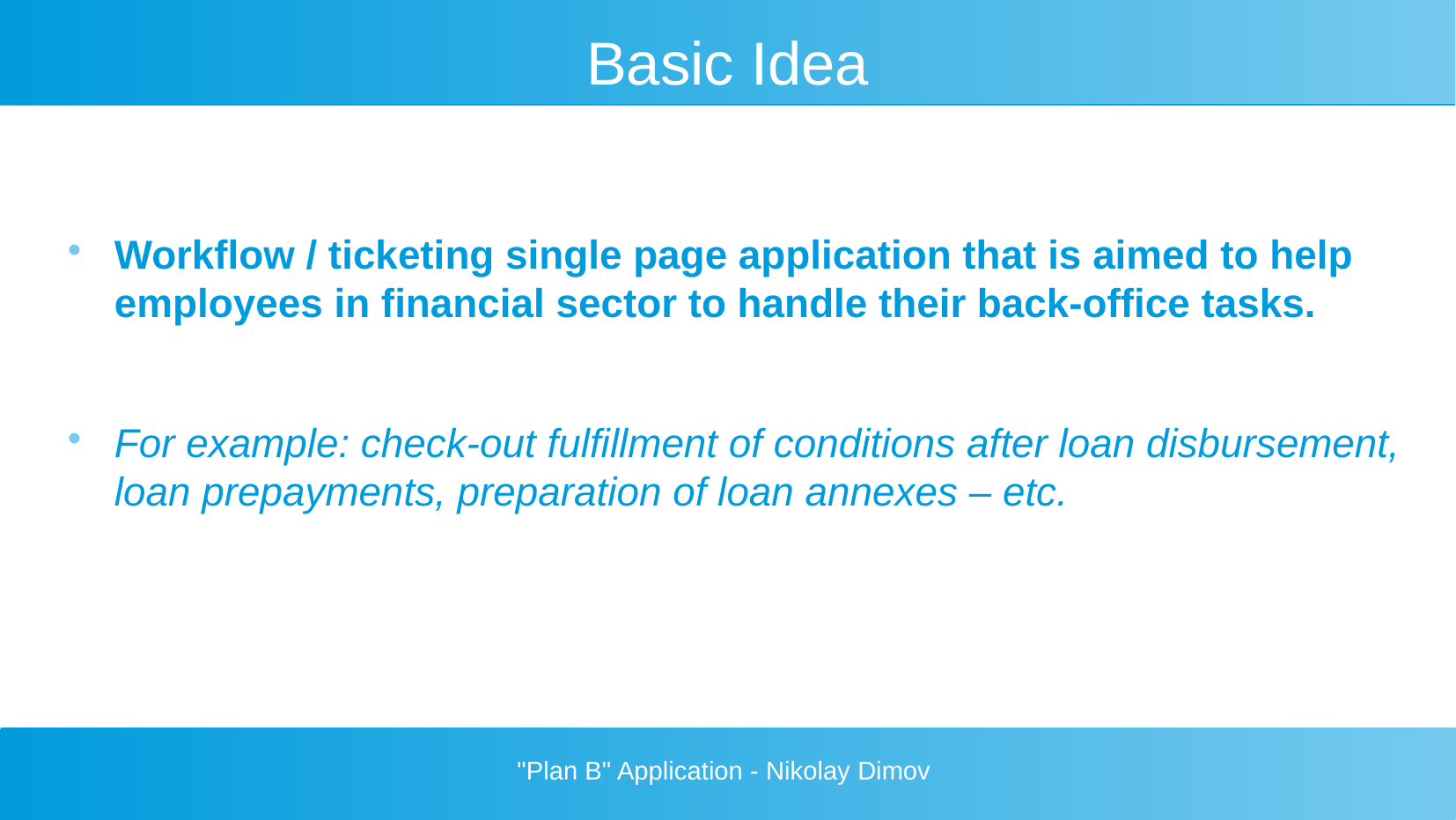

# Basic Idea

Workflow / ticketing single page application that is aimed to help employees in financial sector to handle their back-office tasks.

For example: check-out fulfillment of conditions after loan disbursement, loan prepayments, preparation of loan annexes – etc.

"Plan B" Application - Nikolay Dimov